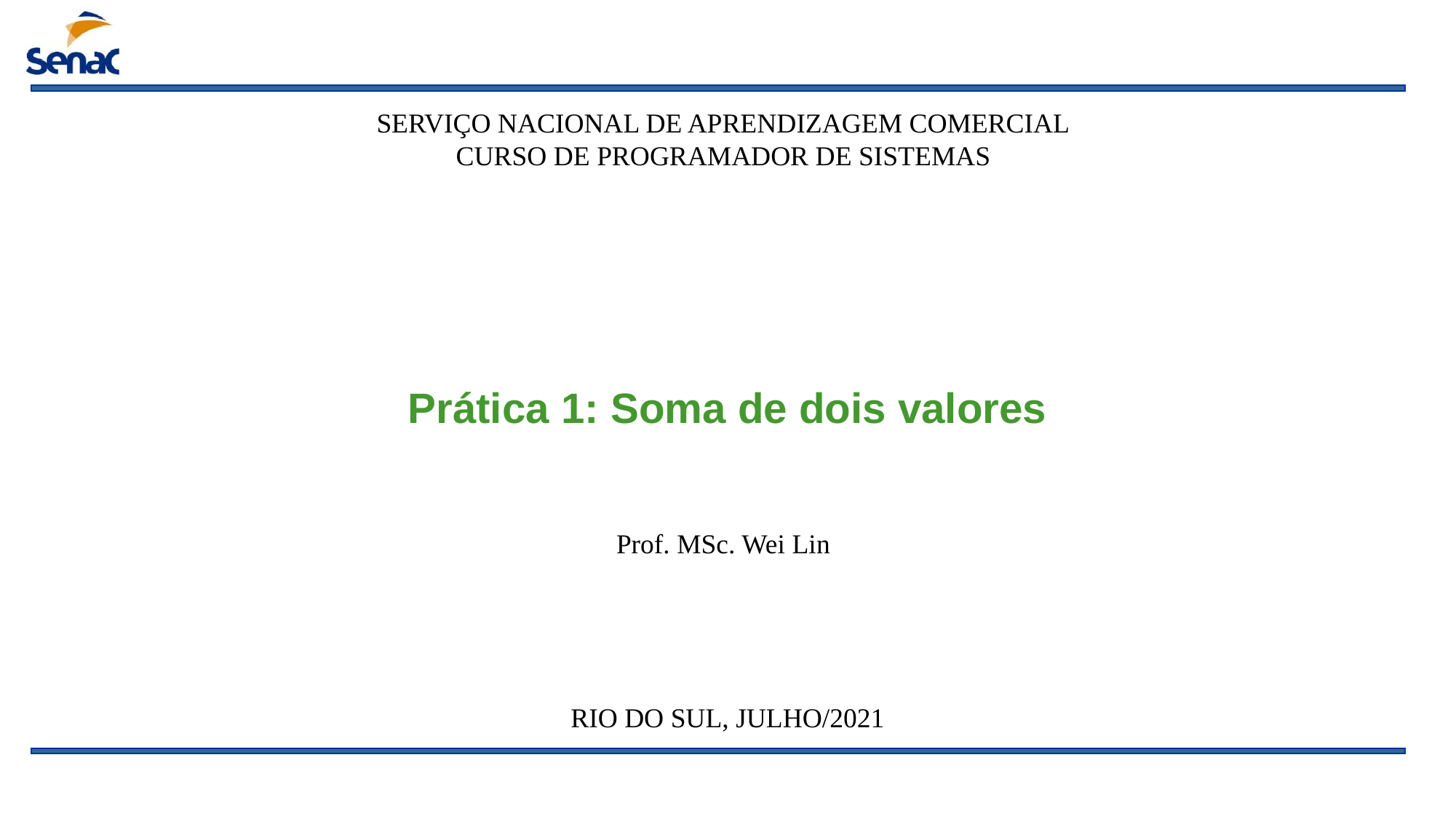

SERVIÇO NACIONAL DE APRENDIZAGEM COMERCIAL
CURSO DE PROGRAMADOR DE SISTEMAS
# Prática 1: Soma de dois valores
Prof. MSc. Wei Lin
RIO DO SUL, JULHO/2021